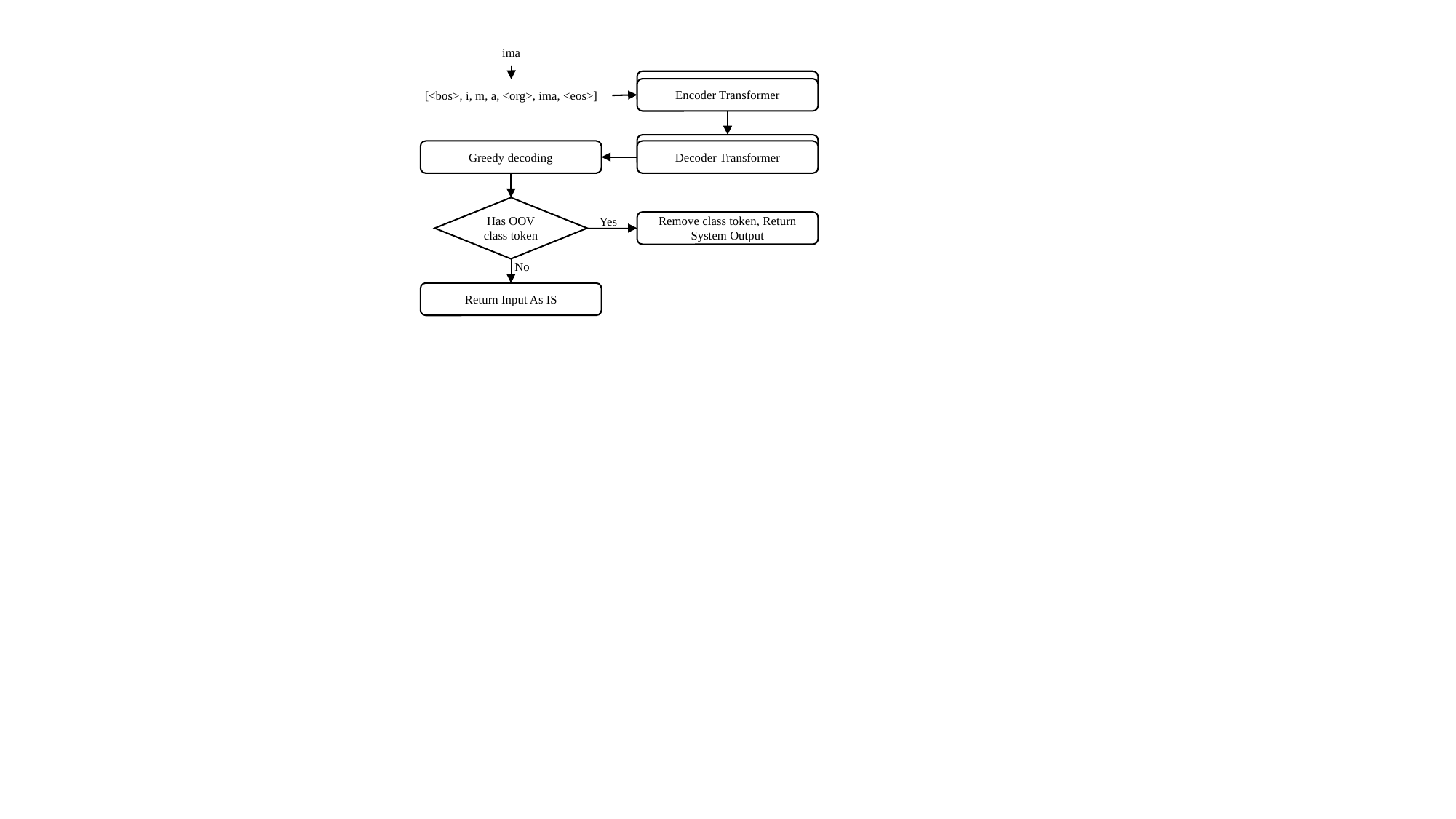

ima
Transformer
Encoder Transformer
[<bos>, i, m, a, <org>, ima, <eos>]
Transformer
Greedy decoding
Decoder Transformer
Has OOV class token
Yes
Remove class token, Return System Output
No
Return Input As IS